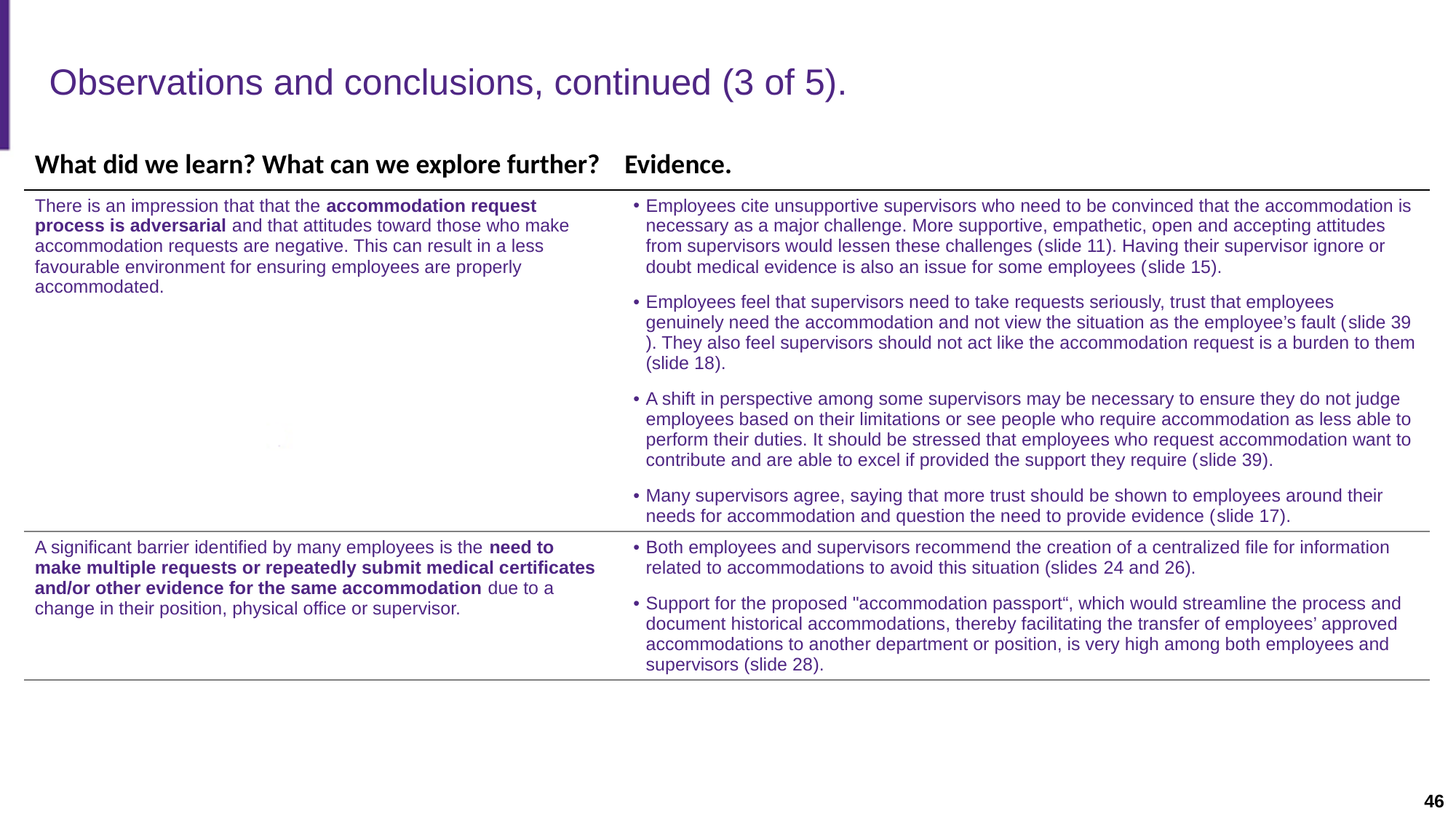

Slide description: The third of five slides with text providing observations and conclusions about the research.
# Observations and conclusions, continued (3 of 5).
| What did we learn? What can we explore further? | Evidence. |
| --- | --- |
| There is an impression that that the accommodation request process is adversarial and that attitudes toward those who make accommodation requests are negative. This can result in a less favourable environment for ensuring employees are properly accommodated. | Employees cite unsupportive supervisors who need to be convinced that the accommodation is necessary as a major challenge. More supportive, empathetic, open and accepting attitudes from supervisors would lessen these challenges (slide 11). Having their supervisor ignore or doubt medical evidence is also an issue for some employees (slide 15). Employees feel that supervisors need to take requests seriously, trust that employees genuinely need the accommodation and not view the situation as the employee’s fault (slide 39). They also feel supervisors should not act like the accommodation request is a burden to them (slide 18). A shift in perspective among some supervisors may be necessary to ensure they do not judge employees based on their limitations or see people who require accommodation as less able to perform their duties. It should be stressed that employees who request accommodation want to contribute and are able to excel if provided the support they require (slide 39). Many supervisors agree, saying that more trust should be shown to employees around their needs for accommodation and question the need to provide evidence (slide 17). |
| A significant barrier identified by many employees is the need to make multiple requests or repeatedly submit medical certificates and/or other evidence for the same accommodation due to a change in their position, physical office or supervisor. | Both employees and supervisors recommend the creation of a centralized file for information related to accommodations to avoid this situation (slides 24 and 26). Support for the proposed "accommodation passport“, which would streamline the process and document historical accommodations, thereby facilitating the transfer of employees’ approved accommodations to another department or position, is very high among both employees and supervisors (slide 28). |
46